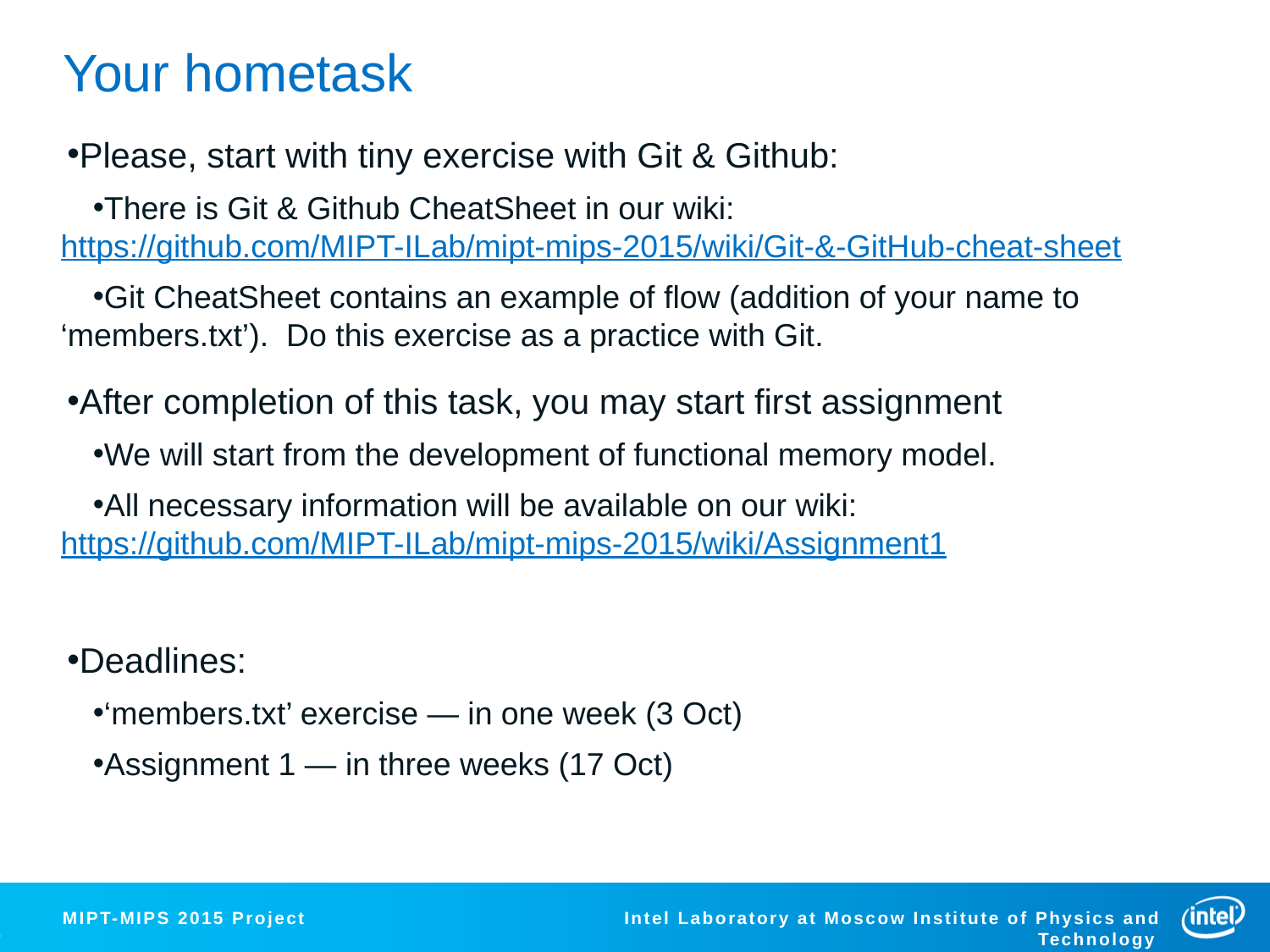

# Your hometask
Please, start with tiny exercise with Git & Github:
There is Git & Github CheatSheet in our wiki:
https://github.com/MIPT-ILab/mipt-mips-2015/wiki/Git-&-GitHub-cheat-sheet
Git CheatSheet contains an example of flow (addition of your name to ‘members.txt’).  Do this exercise as a practice with Git.
After completion of this task, you may start first assignment
We will start from the development of functional memory model.
All necessary information will be available on our wiki:
https://github.com/MIPT-ILab/mipt-mips-2015/wiki/Assignment1

Deadlines:
‘members.txt’ exercise — in one week (3 Oct)
Assignment 1 — in three weeks (17 Oct)